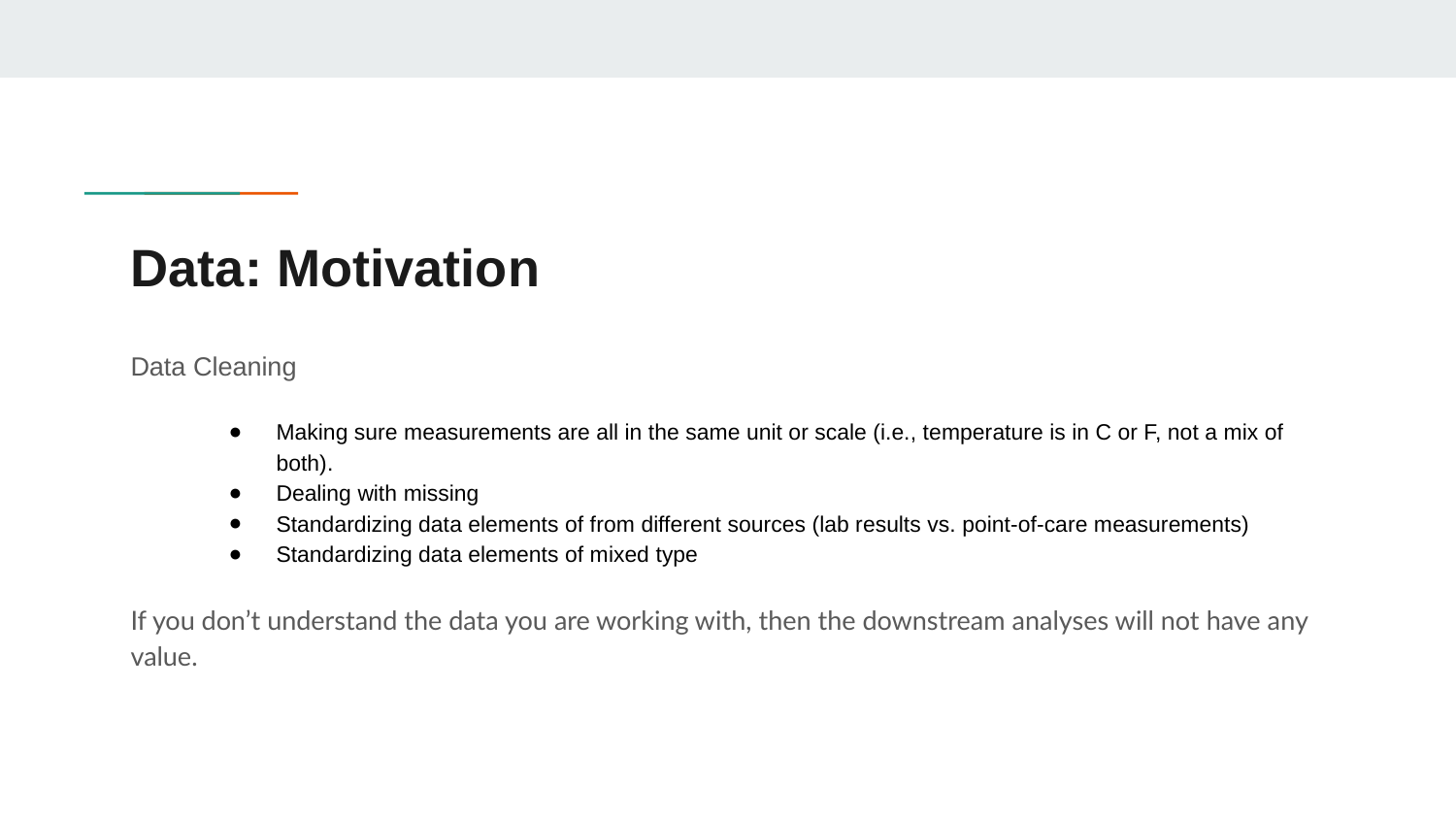

# Data: Motivation

Data Cleaning
Making sure measurements are all in the same unit or scale (i.e., temperature is in C or F, not a mix of both).
Dealing with missing
Standardizing data elements of from different sources (lab results vs. point-of-care measurements)
Standardizing data elements of mixed type
If you don’t understand the data you are working with, then the downstream analyses will not have any value.